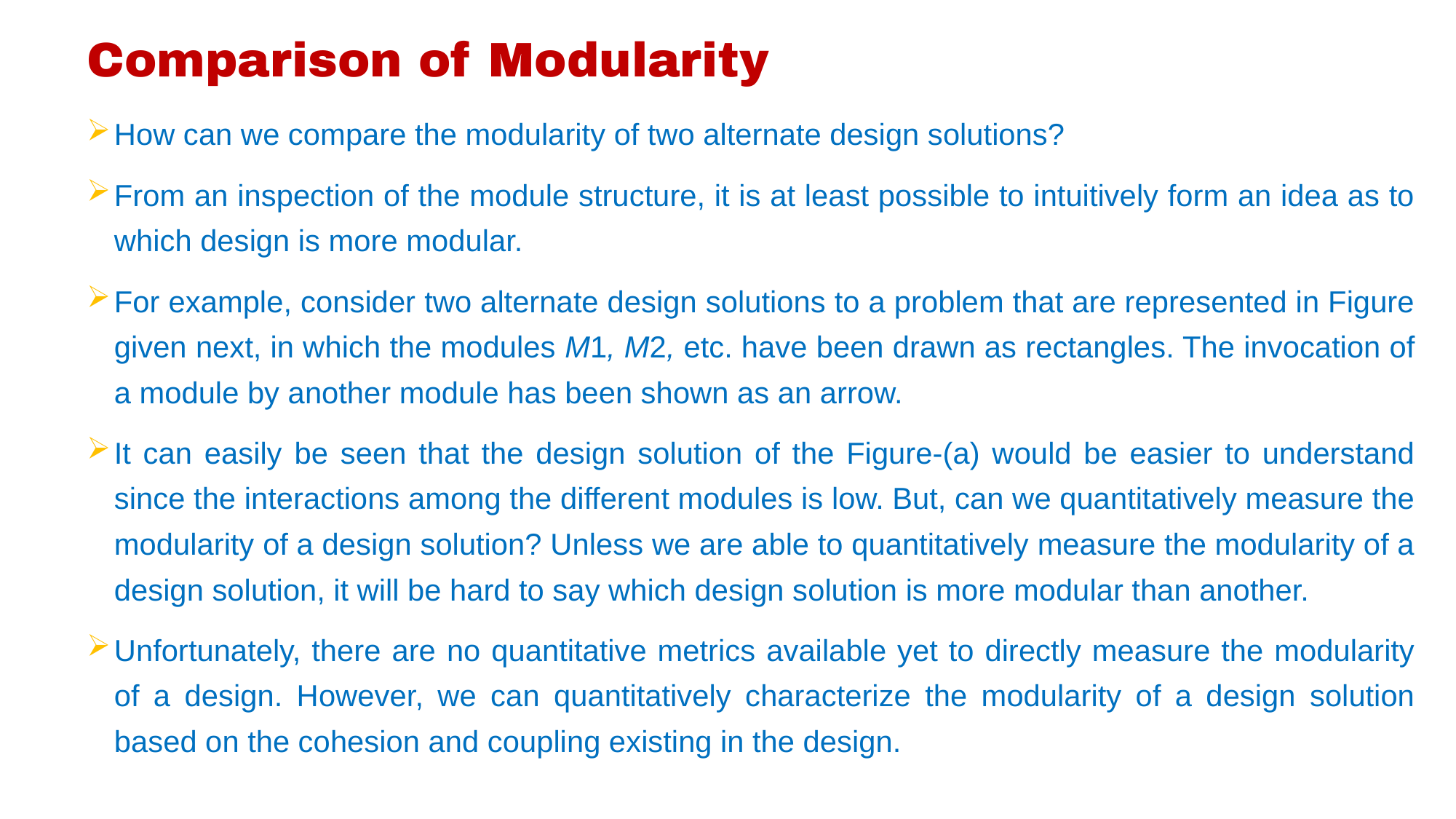

# Comparison of Modularity
How can we compare the modularity of two alternate design solutions?
From an inspection of the module structure, it is at least possible to intuitively form an idea as to which design is more modular.
For example, consider two alternate design solutions to a problem that are represented in Figure given next, in which the modules M1, M2, etc. have been drawn as rectangles. The invocation of a module by another module has been shown as an arrow.
It can easily be seen that the design solution of the Figure-(a) would be easier to understand since the interactions among the different modules is low. But, can we quantitatively measure the modularity of a design solution? Unless we are able to quantitatively measure the modularity of a design solution, it will be hard to say which design solution is more modular than another.
Unfortunately, there are no quantitative metrics available yet to directly measure the modularity of a design. However, we can quantitatively characterize the modularity of a design solution based on the cohesion and coupling existing in the design.